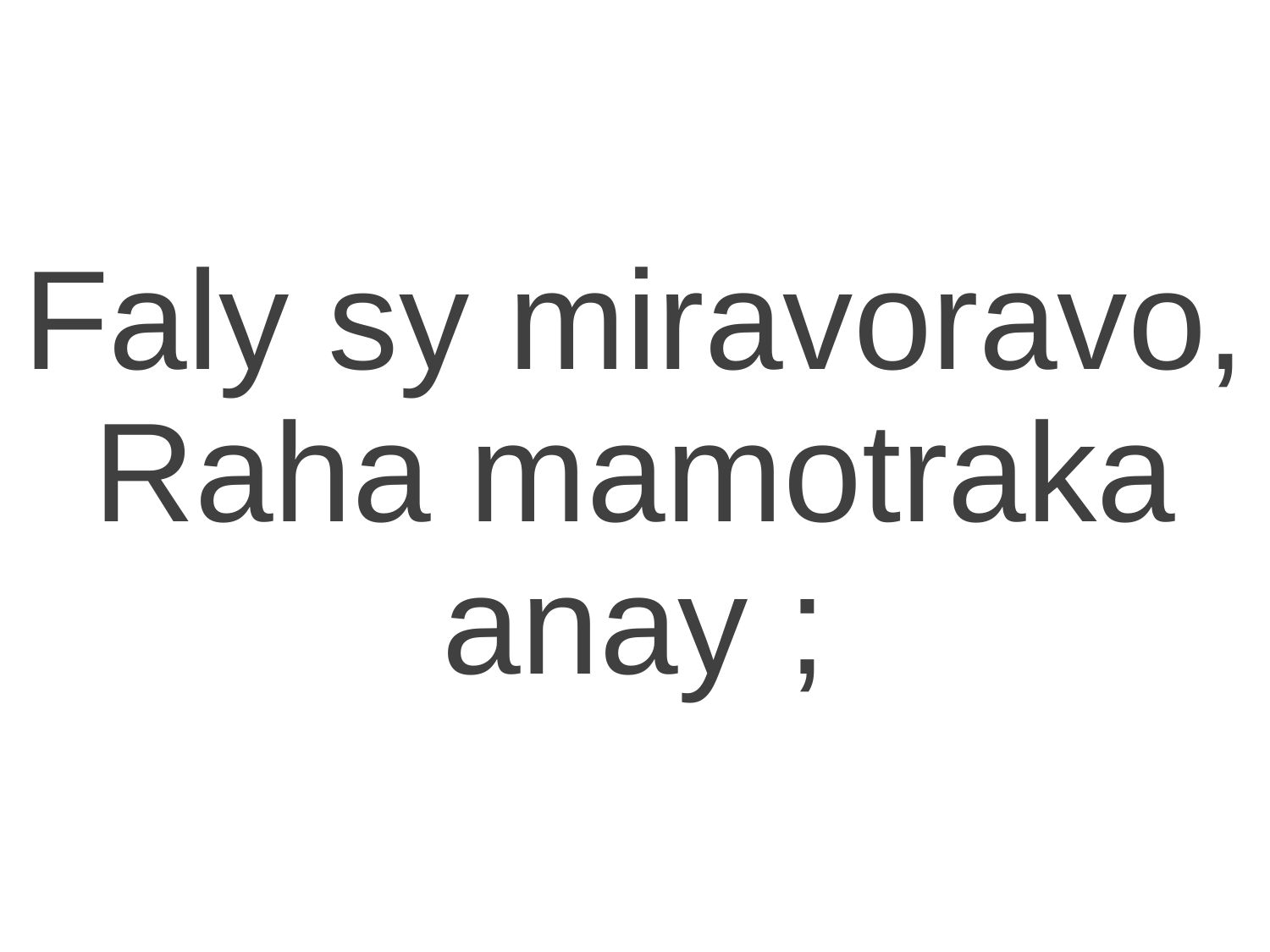

Faly sy miravoravo,
Raha mamotraka anay ;